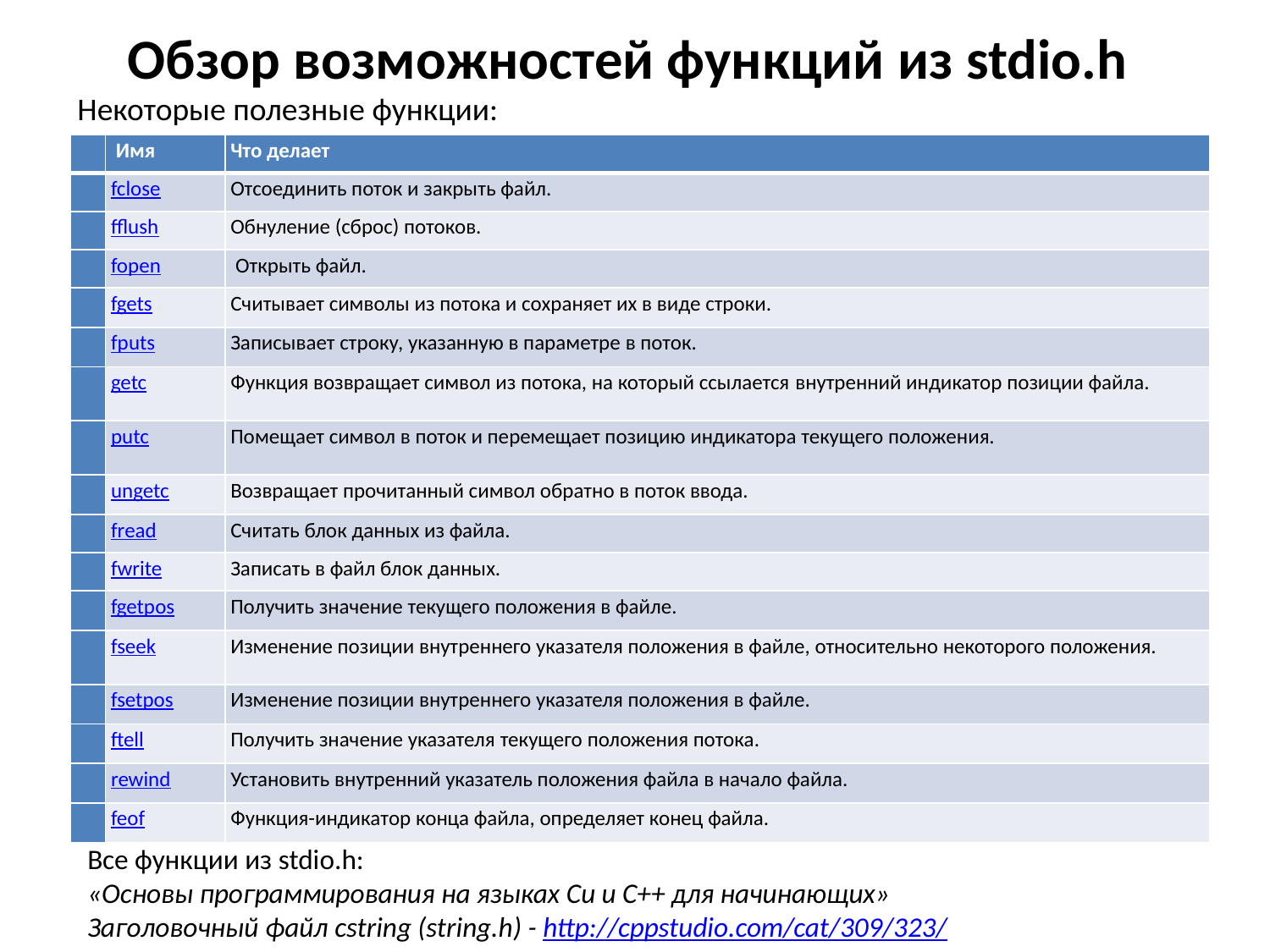

# Обзор возможностей функций из stdio.h
Некоторые полезные функции:
|  | Имя | Что делает |
| --- | --- | --- |
|  | fclose | Отсоединить поток и закрыть файл. |
|  | fflush | Обнуление (сброс) потоков. |
|  | fopen | Открыть файл. |
|  | fgets | Считывает символы из потока и сохраняет их в виде строки. |
|  | fputs | Записывает строку, указанную в параметре в поток. |
|  | getc | Функция возвращает символ из потока, на который ссылается внутренний индикатор позиции файла. |
|  | putc | Помещает символ в поток и перемещает позицию индикатора текущего положения. |
|  | ungetc | Возвращает прочитанный символ обратно в поток ввода. |
|  | fread | Считать блок данных из файла. |
|  | fwrite | Записать в файл блок данных. |
|  | fgetpos | Получить значение текущего положения в файле. |
|  | fseek | Изменение позиции внутреннего указателя положения в файле, относительно некоторого положения. |
|  | fsetpos | Изменение позиции внутреннего указателя положения в файле. |
|  | ftell | Получить значение указателя текущего положения потока. |
|  | rewind | Установить внутренний указатель положения файла в начало файла. |
|  | feof | Функция-индикатор конца файла, определяет конец файла. |
Все функции из stdio.h:
«Основы программирования на языках Си и C++ для начинающих»
Заголовочный файл cstring (string.h) - http://cppstudio.com/cat/309/323/